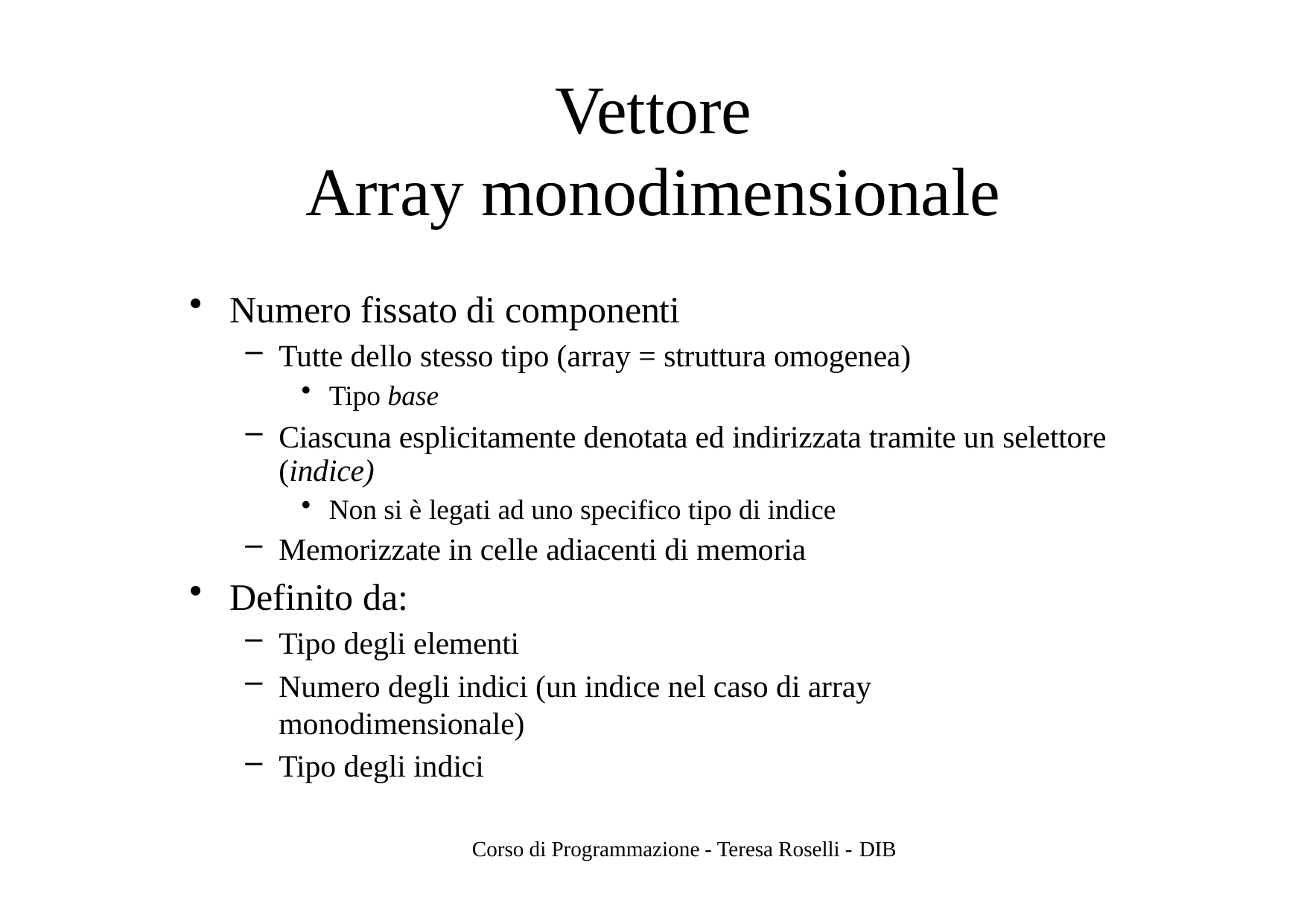

# Vettore
Array monodimensionale
Numero fissato di componenti
Tutte dello stesso tipo (array = struttura omogenea)
Tipo base
Ciascuna esplicitamente denotata ed indirizzata tramite un selettore  (indice)
Non si è legati ad uno specifico tipo di indice
Memorizzate in celle adiacenti di memoria
Definito da:
Tipo degli elementi
Numero degli indici (un indice nel caso di array monodimensionale)
Tipo degli indici
Corso di Programmazione - Teresa Roselli - DIB